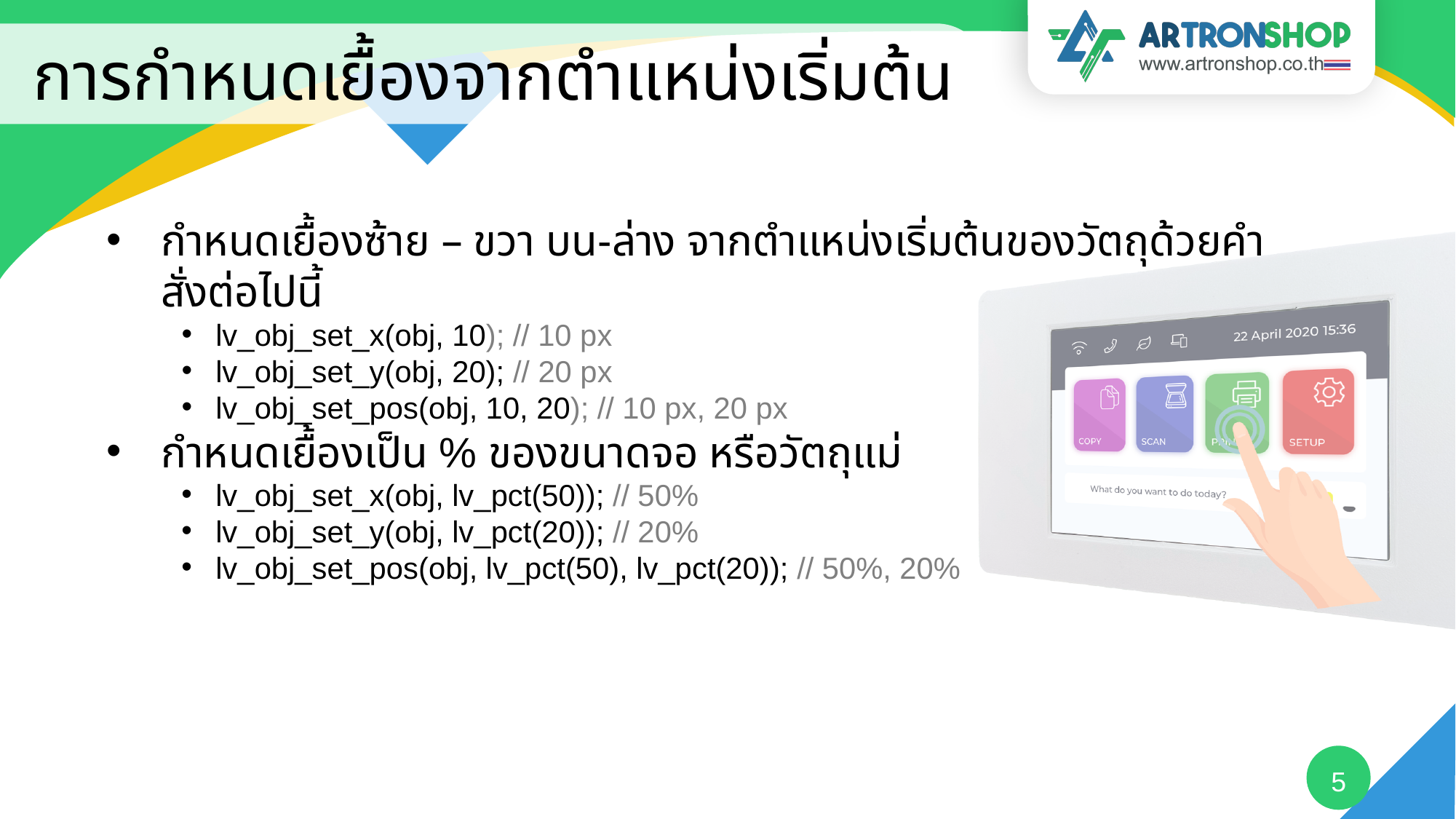

# การกำหนดเยื้องจากตำแหน่งเริ่มต้น
กำหนดเยื้องซ้าย – ขวา บน-ล่าง จากตำแหน่งเริ่มต้นของวัตถุด้วยคำสั่งต่อไปนี้
lv_obj_set_x(obj, 10); // 10 px
lv_obj_set_y(obj, 20); // 20 px
lv_obj_set_pos(obj, 10, 20); // 10 px, 20 px
กำหนดเยื้องเป็น % ของขนาดจอ หรือวัตถุแม่
lv_obj_set_x(obj, lv_pct(50)); // 50%
lv_obj_set_y(obj, lv_pct(20)); // 20%
lv_obj_set_pos(obj, lv_pct(50), lv_pct(20)); // 50%, 20%
5